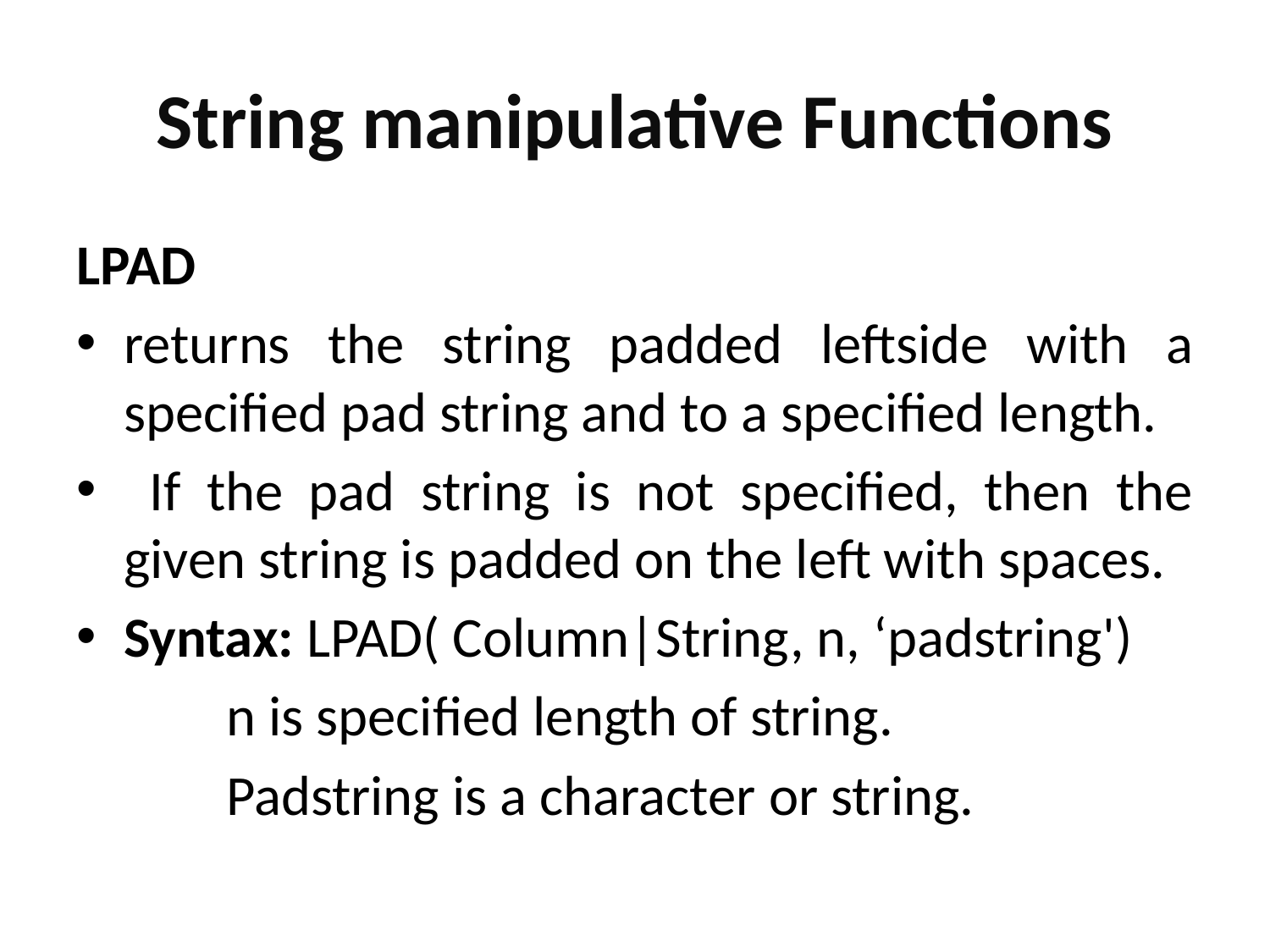

# String manipulative Functions
LPAD
returns the string padded leftside with a specified pad string and to a specified length.
 If the pad string is not specified, then the given string is padded on the left with spaces.
Syntax: LPAD( Column|String, n, ‘padstring')
n is specified length of string.
Padstring is a character or string.